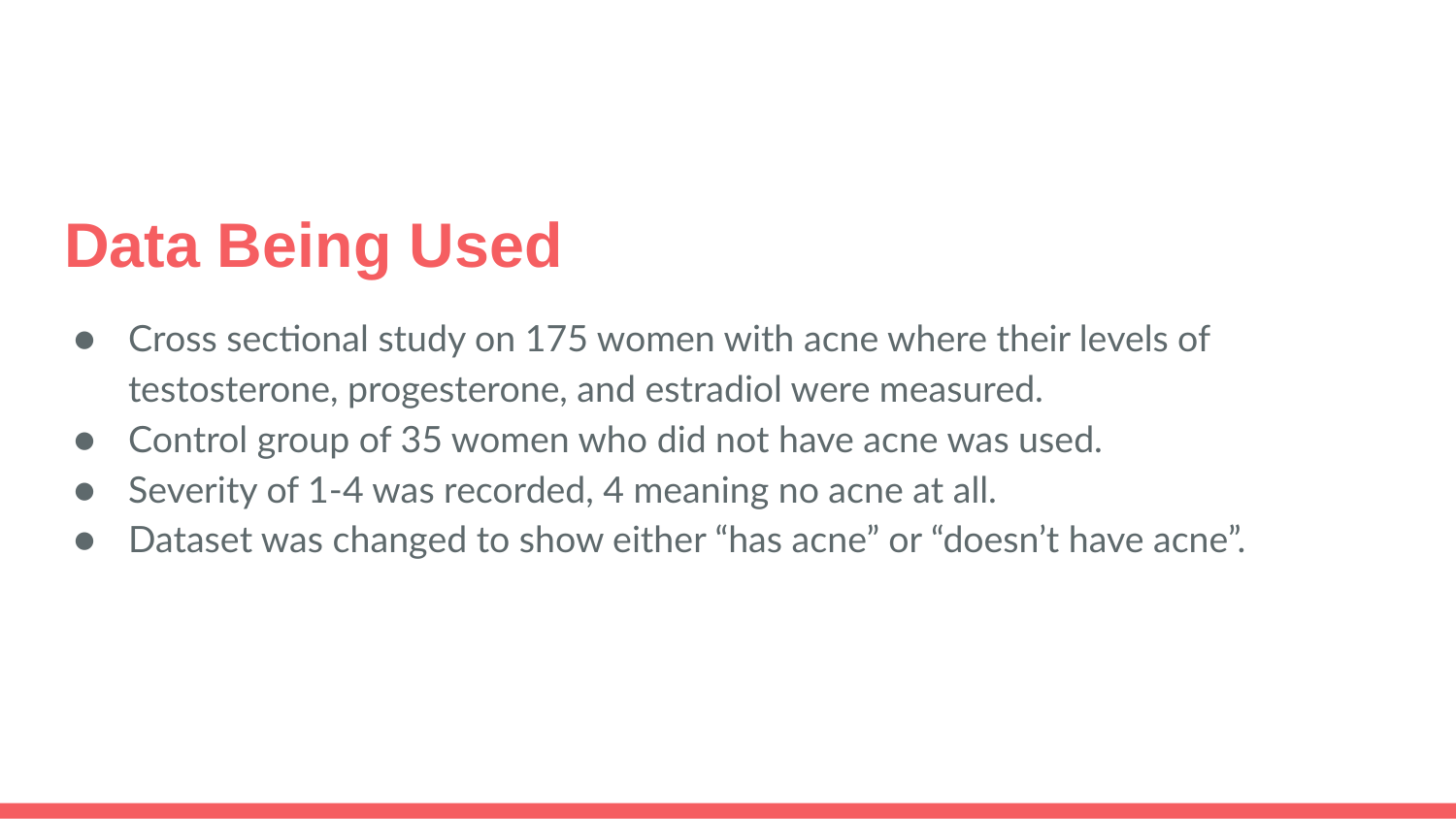

# Data Being Used
Cross sectional study on 175 women with acne where their levels of testosterone, progesterone, and estradiol were measured.
Control group of 35 women who did not have acne was used.
Severity of 1-4 was recorded, 4 meaning no acne at all.
Dataset was changed to show either “has acne” or “doesn’t have acne”.